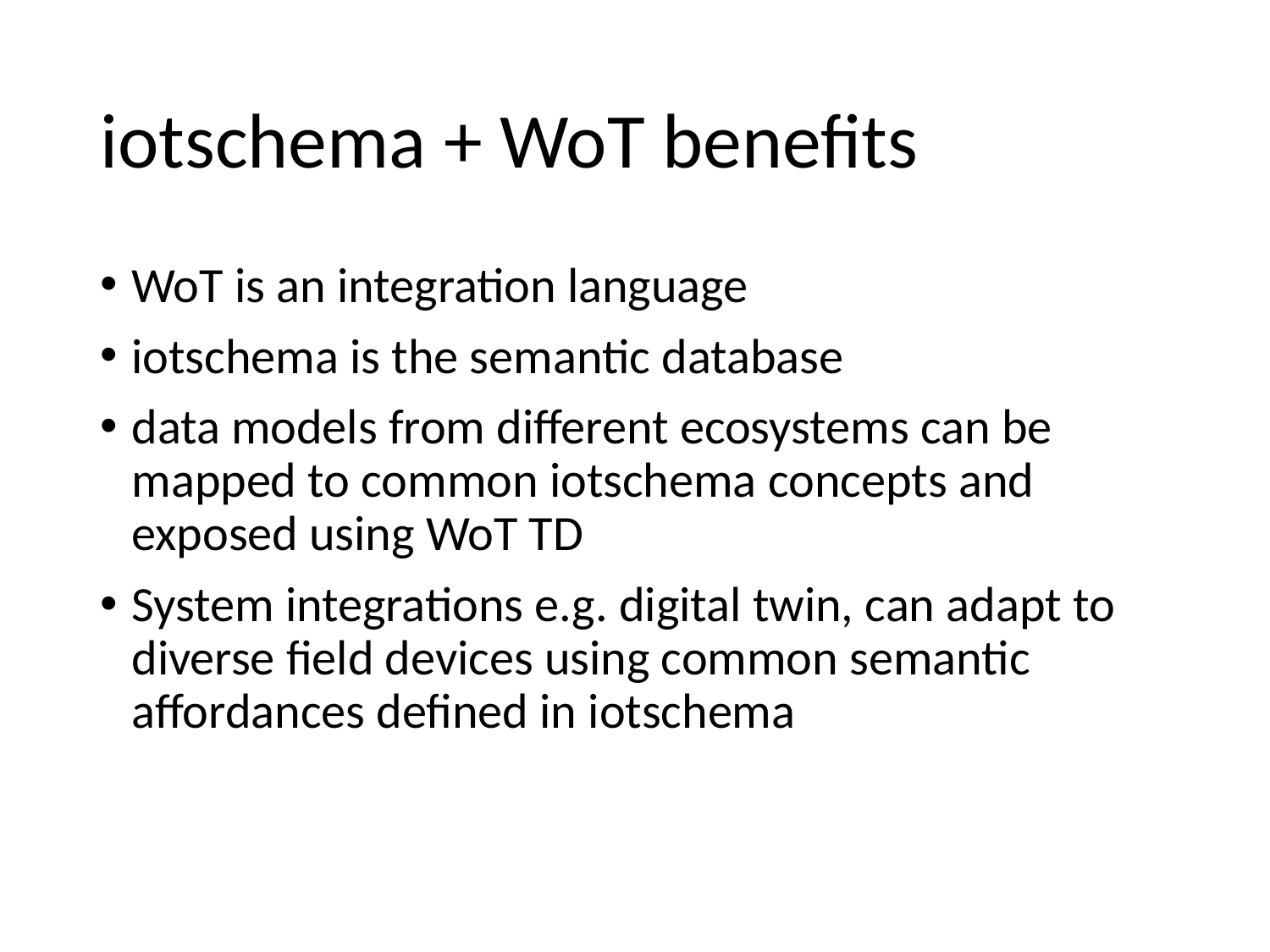

# iotschema + WoT benefits
WoT is an integration language
iotschema is the semantic database
data models from different ecosystems can be mapped to common iotschema concepts and exposed using WoT TD
System integrations e.g. digital twin, can adapt to diverse field devices using common semantic affordances defined in iotschema